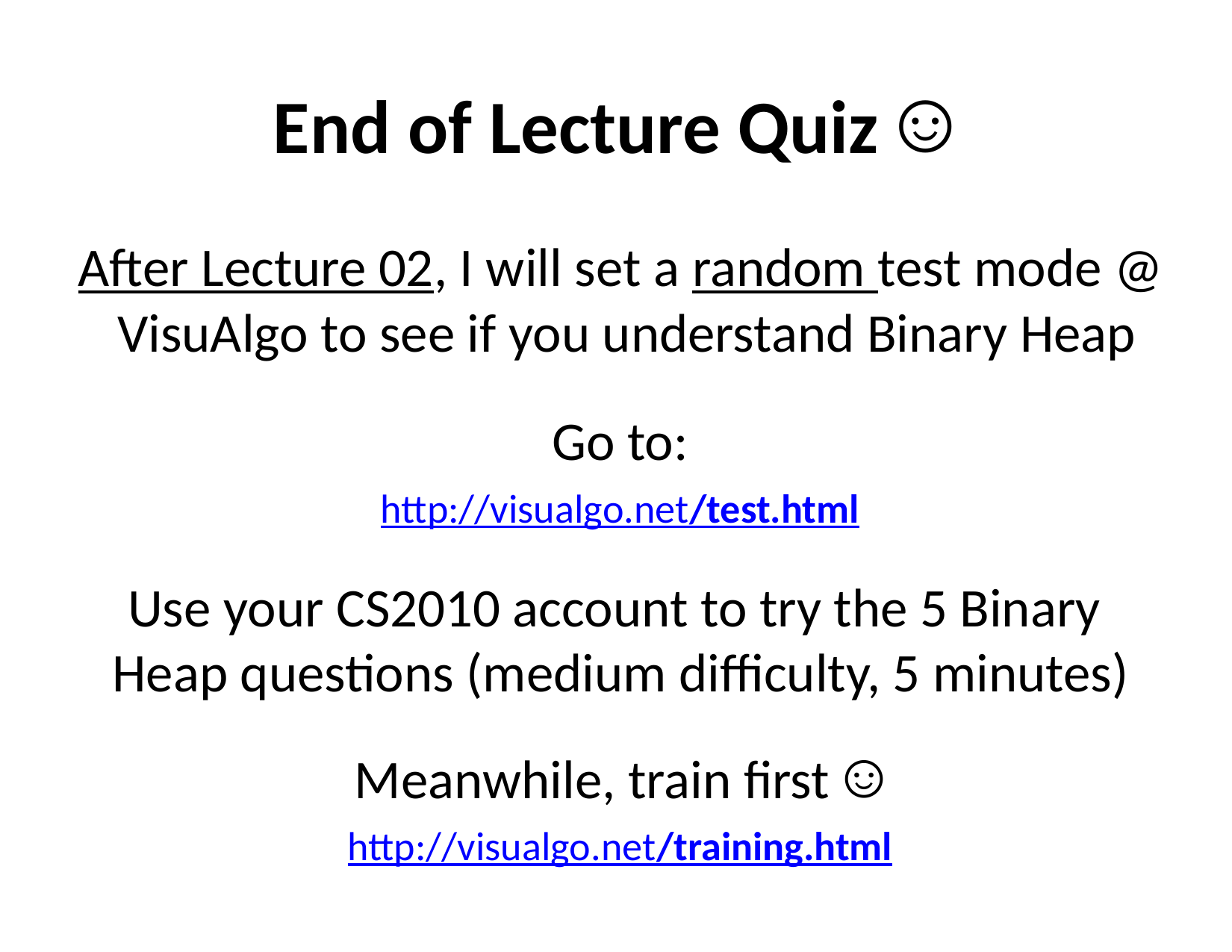

# End of Lecture Quiz ☺
After Lecture 02, I will set a random test mode @  VisuAlgo to see if you understand Binary Heap
Go to:
http://visualgo.net/test.html

Use your CS2010 account to try the 5 Binary  Heap questions (medium difficulty, 5 minutes)
Meanwhile, train first ☺
http://visualgo.net/training.html